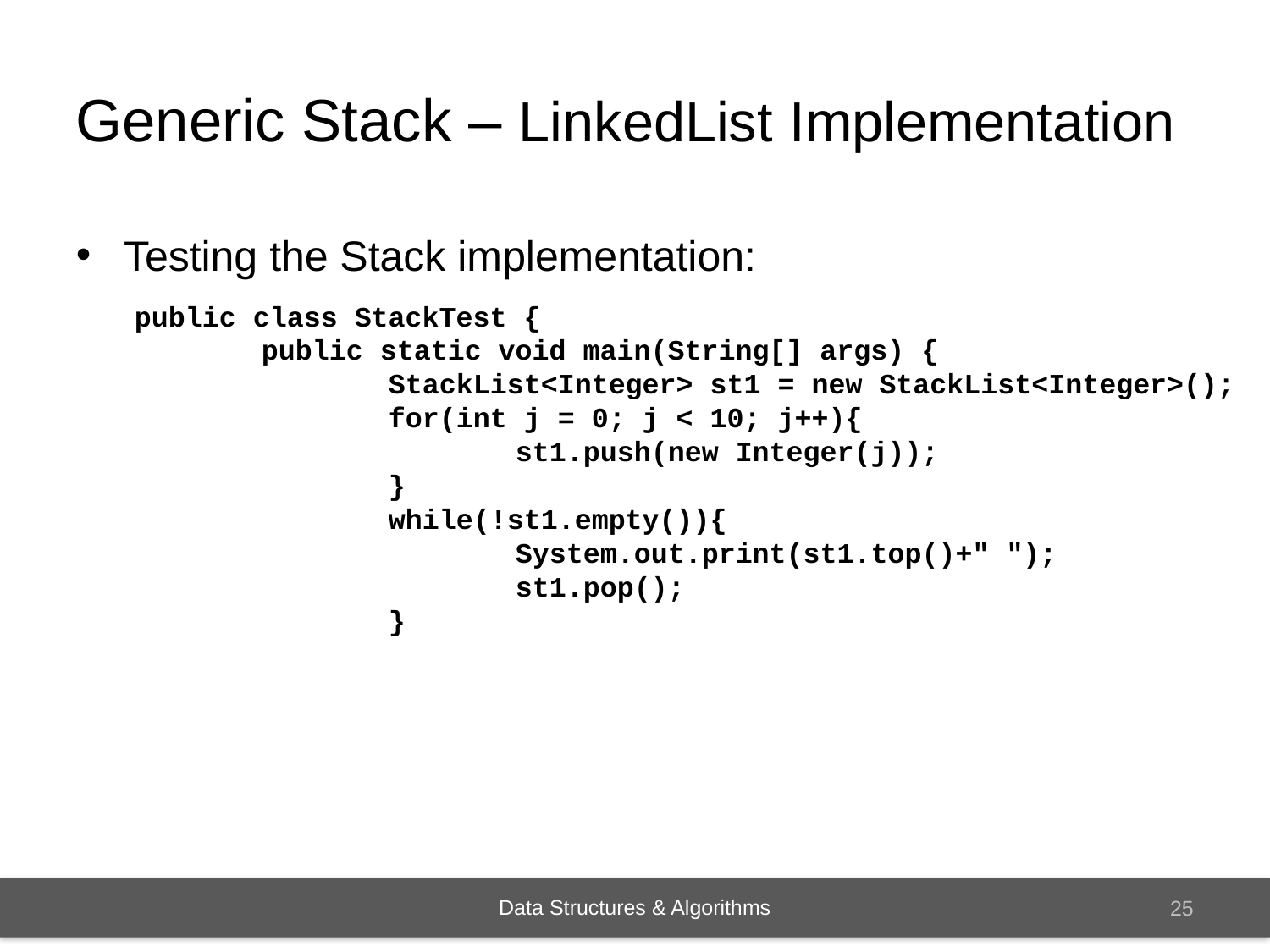

Generic Stack – LinkedList Implementation
Testing the Stack implementation:
public class StackTest {
	public static void main(String[] args) {
		StackList<Integer> st1 = new StackList<Integer>();
		for(int j = 0; j < 10; j++){
			st1.push(new Integer(j));
		}
		while(!st1.empty()){
			System.out.print(st1.top()+" ");
			st1.pop();
		}
25